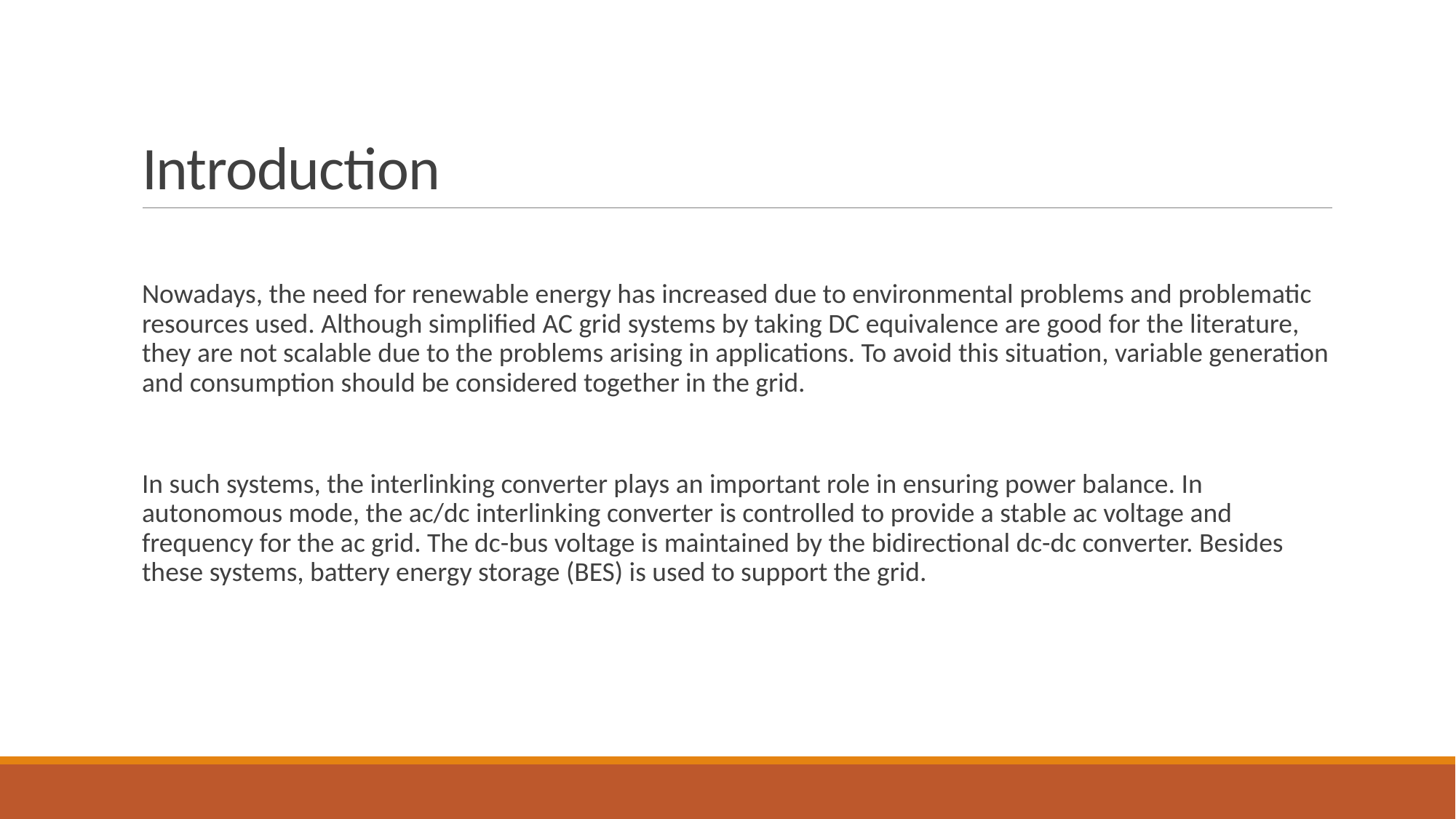

# Introduction

Nowadays, the need for renewable energy has increased due to environmental problems and problematic resources used. Although simplified AC grid systems by taking DC equivalence are good for the literature, they are not scalable due to the problems arising in applications. To avoid this situation, variable generation and consumption should be considered together in the grid.

In such systems, the interlinking converter plays an important role in ensuring power balance. In autonomous mode, the ac/dc interlinking converter is controlled to provide a stable ac voltage and frequency for the ac grid. The dc-bus voltage is maintained by the bidirectional dc-dc converter. Besides these systems, battery energy storage (BES) is used to support the grid.